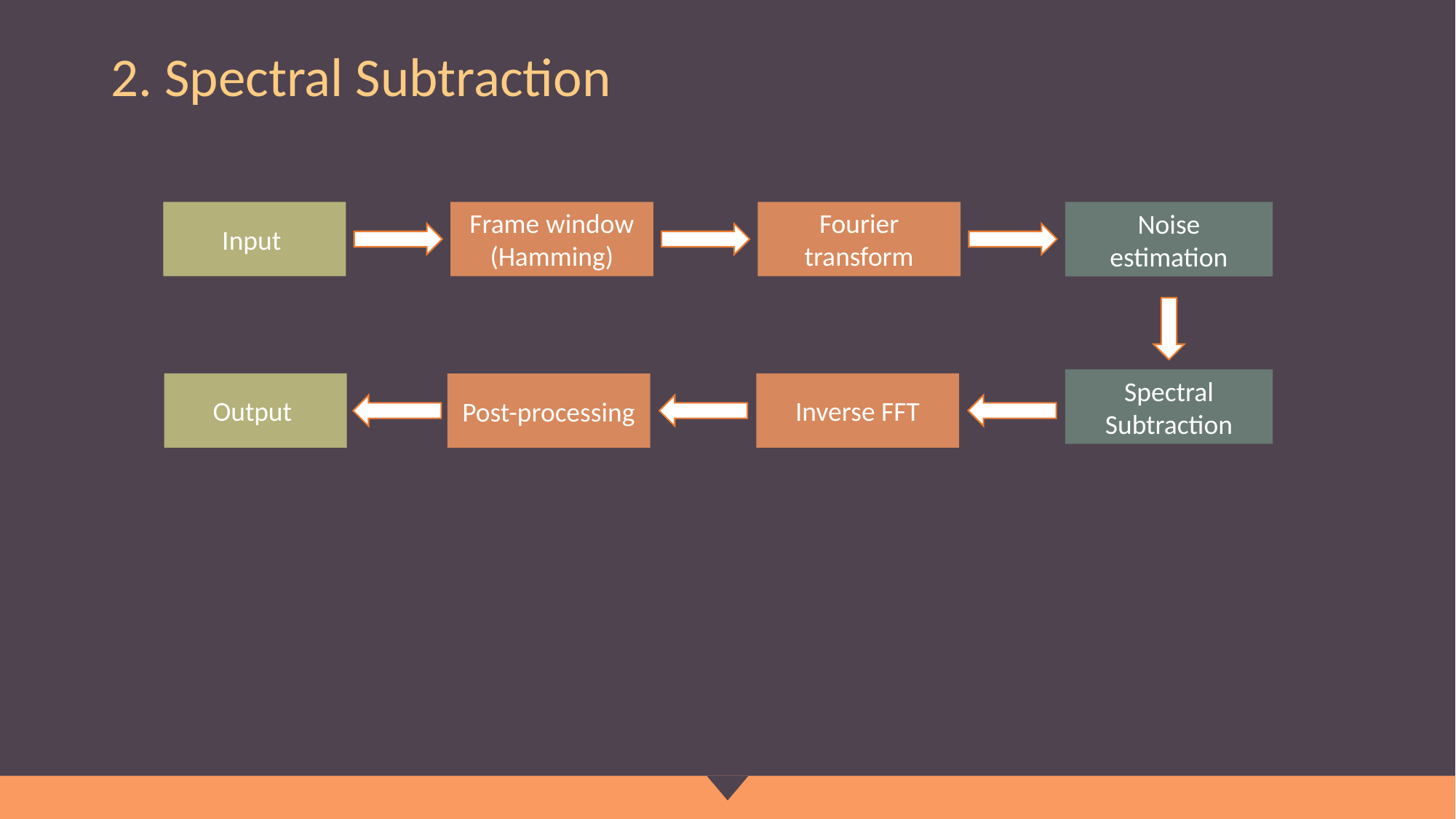

# 2. Spectral Subtraction
Input
Frame window
(Hamming)
Fourier transform
Noise estimation

Donec sollicitudin molestie malesuada. Donec rutrum congue leo.
Spectral Subtraction
Output
Inverse FFT
Post-processing

Donec sollicitudin molestie malesuada. Donec rutrum congue leo.
Donec sollicitudin molestie malesuada. Donec rutrum congue leo.
Vestibulum ante ipsum primis in faucibus orci luctus et ultrices posuere cubilia Curae; Donec velit neque, auctor sit amet aliquam vel, ullamcorper sit amet ligula.